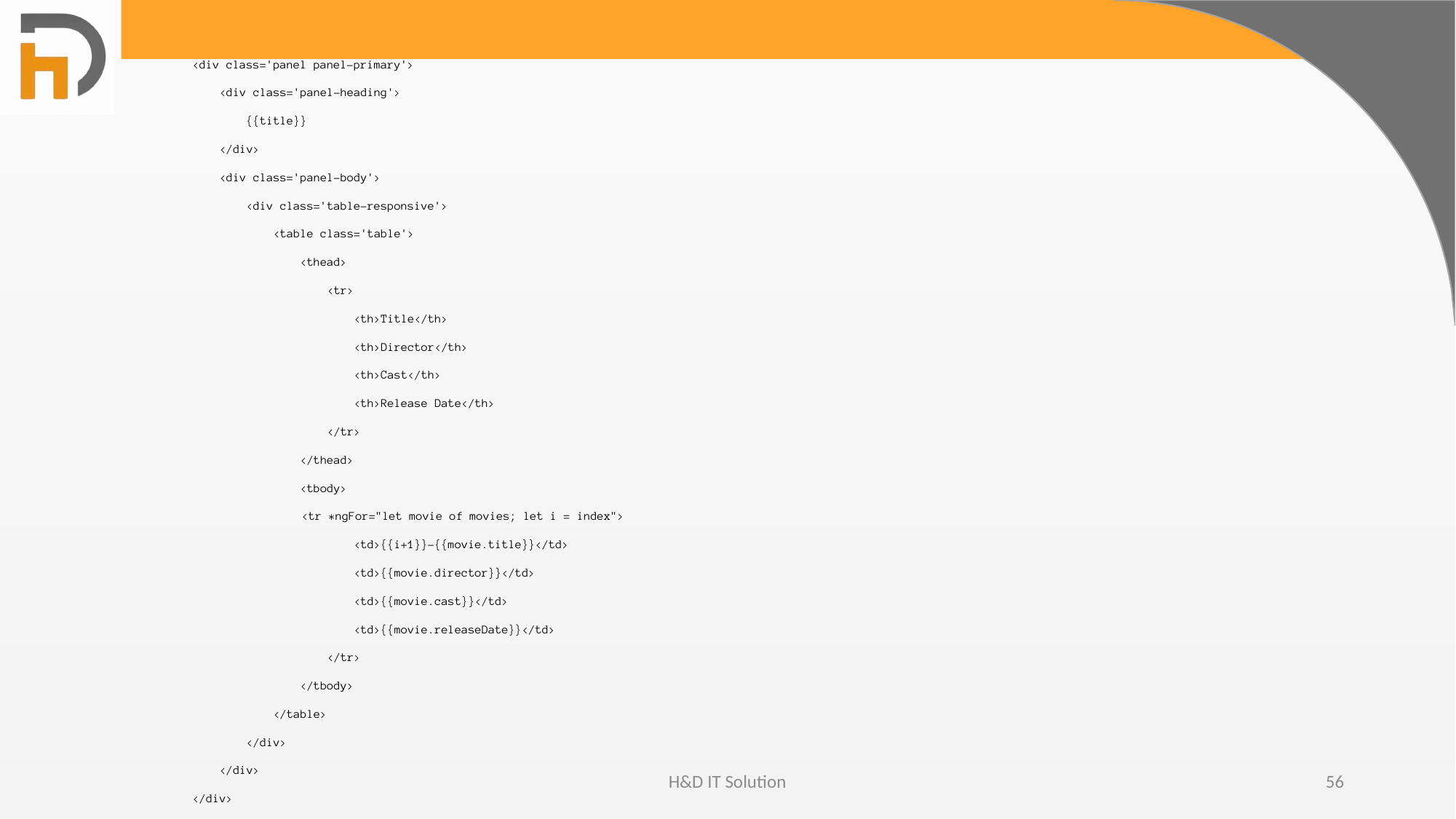

<div class='panel panel-primary'>
    <div class='panel-heading'>
        {{title}}
    </div>
    <div class='panel-body'>
        <div class='table-responsive'>
            <table class='table'>
                <thead>
                    <tr>
                        <th>Title</th>
                        <th>Director</th>
                        <th>Cast</th>
                        <th>Release Date</th>
                    </tr>
                </thead>
                <tbody>
 	<tr *ngFor="let movie of movies; let i = index">
                        <td>{{i+1}}-{{movie.title}}</td>
                        <td>{{movie.director}}</td>
                        <td>{{movie.cast}}</td>
                        <td>{{movie.releaseDate}}</td>
                    </tr>
                </tbody>
            </table>
        </div>
    </div>
</div>

H&D IT Solution
56